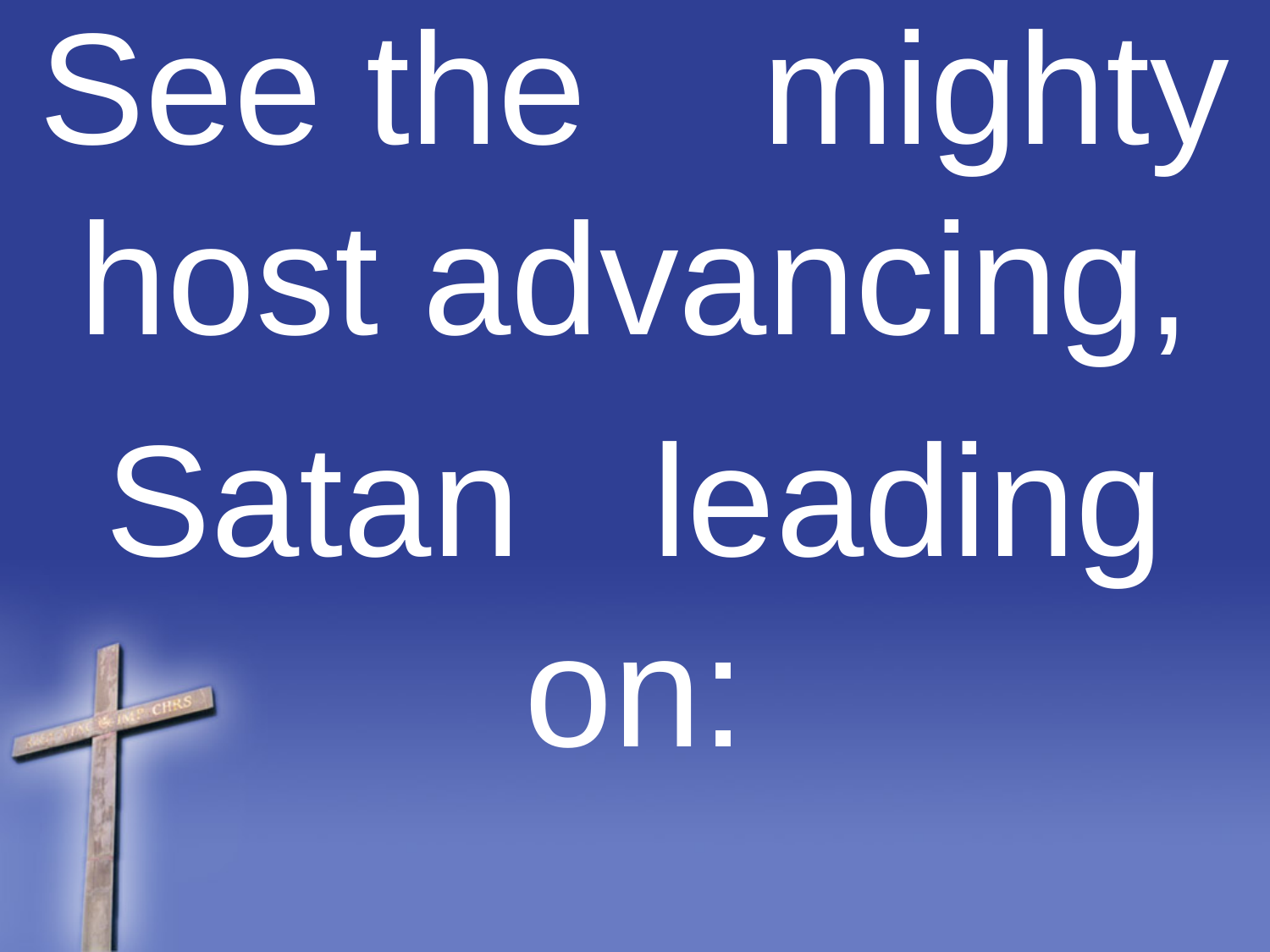

See the    mighty host advancing,
Satan   leading on: